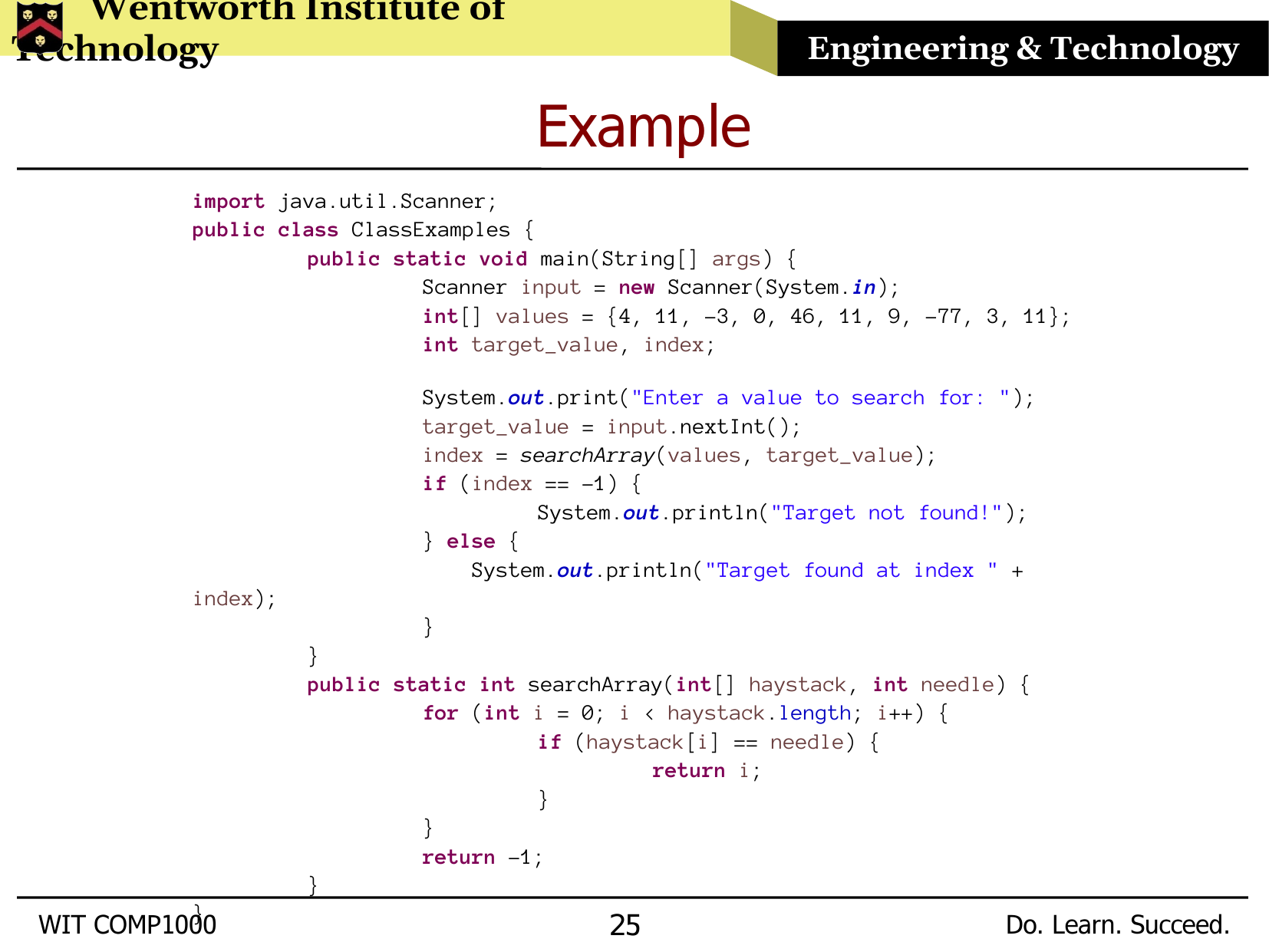

# Example
import java.util.Scanner;
public class ClassExamples {
	public static void main(String[] args) {
		Scanner input = new Scanner(System.in);
		int[] values = {4, 11, -3, 0, 46, 11, 9, -77, 3, 11};
		int target_value, index;

		System.out.print("Enter a value to search for: ");
		target_value = input.nextInt();
		index = searchArray(values, target_value);
		if (index == -1) {
			System.out.println("Target not found!");
		} else {
		    System.out.println("Target found at index " + index);
		}
	}
	public static int searchArray(int[] haystack, int needle) {
		for (int i = 0; i < haystack.length; i++) {
			if (haystack[i] == needle) {
				return i;
			}
		}
		return -1;
	}
}